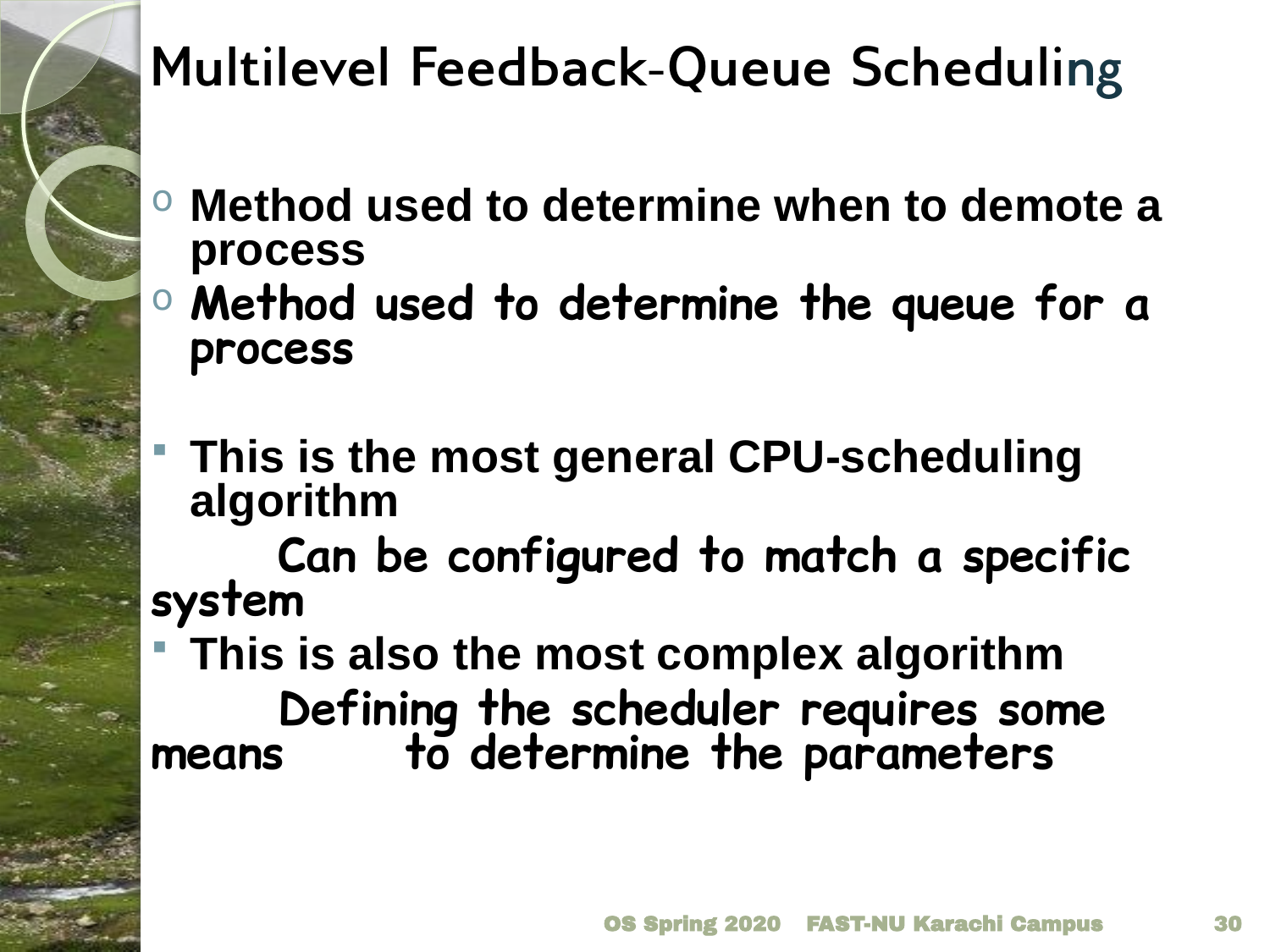

# Multilevel Feedback-Queue Scheduling
Method used to determine when to demote a process
Method used to determine the queue for a process

This is the most general CPU-scheduling algorithm
	Can be configured to match a specific 	system
This is also the most complex algorithm
	Defining the scheduler requires some means 	to determine the parameters
OS Spring 2020
FAST-NU Karachi Campus
30